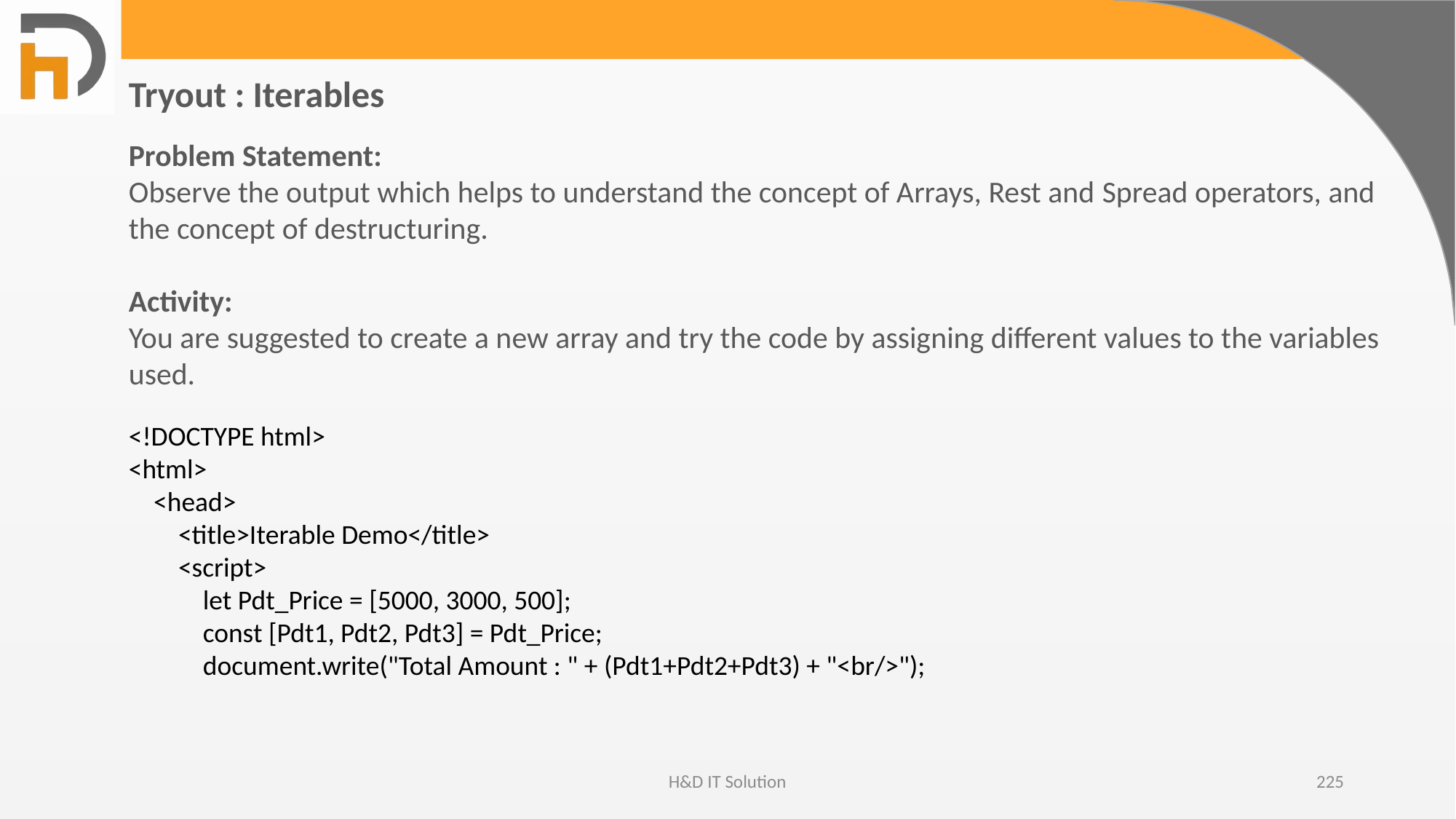

Tryout : Iterables
Problem Statement:
Observe the output which helps to understand the concept of Arrays, Rest and Spread operators, and the concept of destructuring.

Activity:
You are suggested to create a new array and try the code by assigning different values to the variables used.
<!DOCTYPE html>
<html>
    <head>
        <title>Iterable Demo</title>
        <script>
            let Pdt_Price = [5000, 3000, 500];
            const [Pdt1, Pdt2, Pdt3] = Pdt_Price;
            document.write("Total Amount : " + (Pdt1+Pdt2+Pdt3) + "<br/>");

H&D IT Solution
225